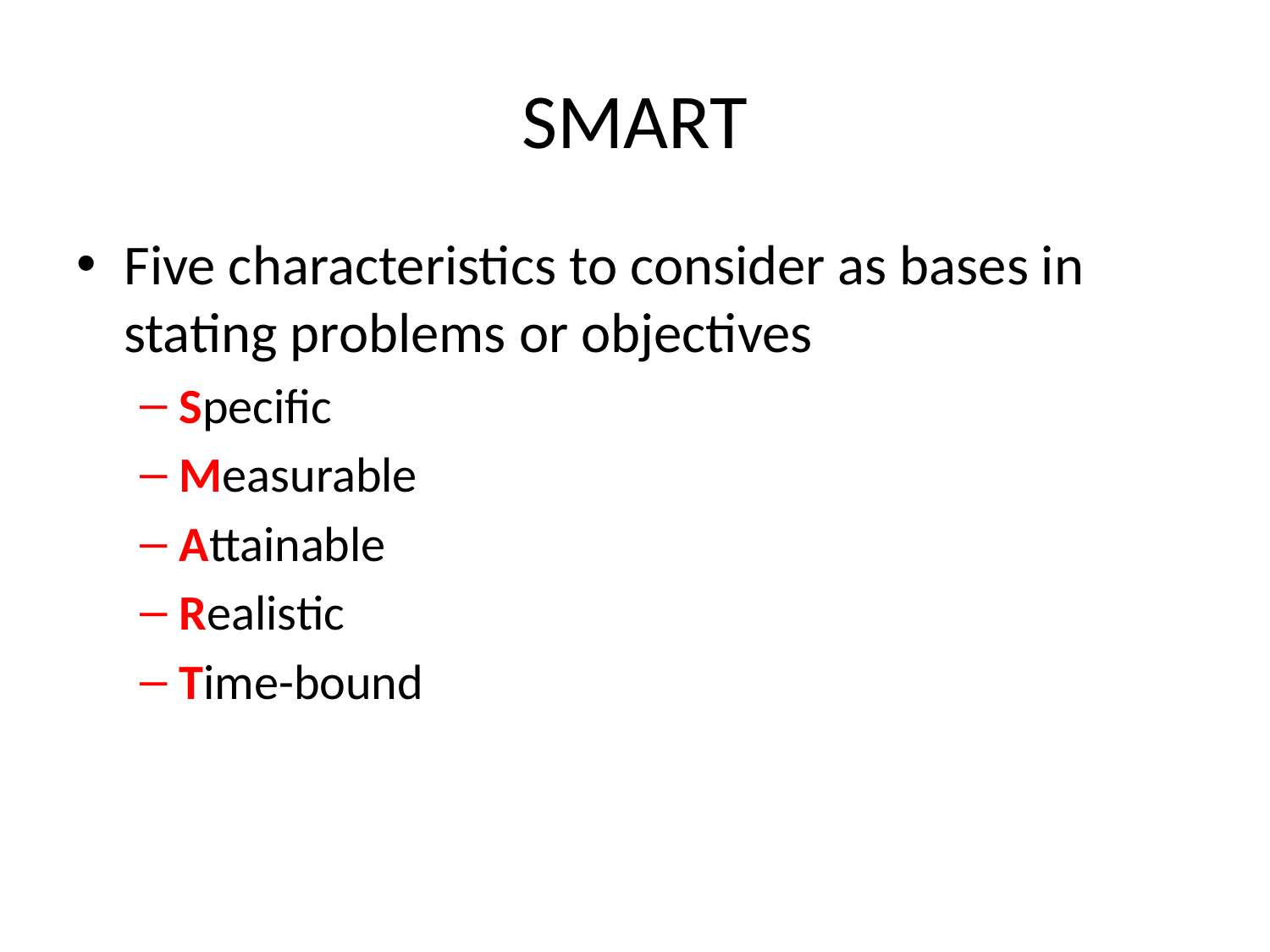

# SMART
Five characteristics to consider as bases in stating problems or objectives
Specific
Measurable
Attainable
Realistic
Time-bound